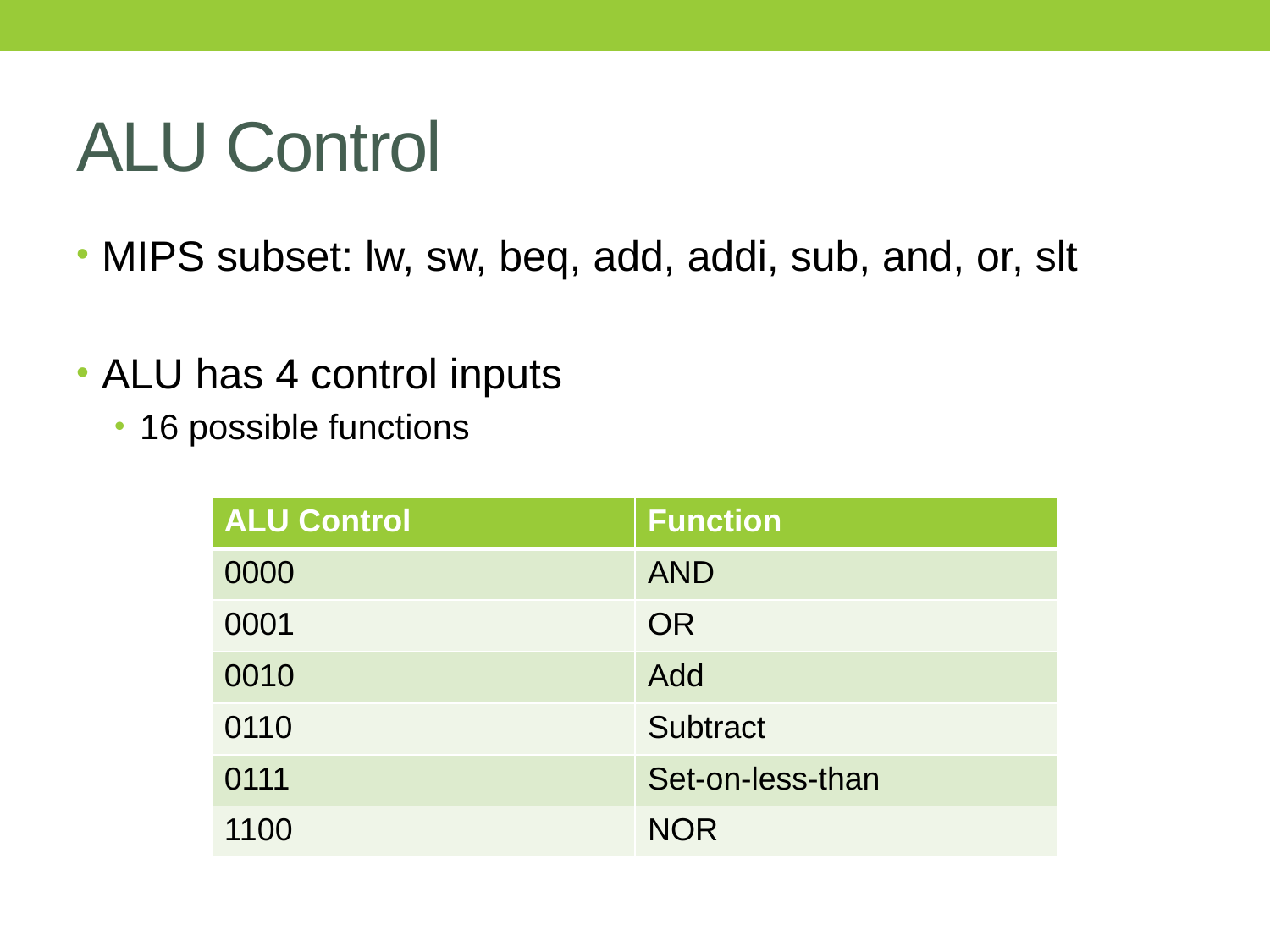

# ALU Control
MIPS subset: lw, sw, beq, add, addi, sub, and, or, slt

ALU has 4 control inputs
16 possible functions

| ALU Control | Function |
| --- | --- |
| 0000 | AND |
| 0001 | OR |
| 0010 | Add |
| 0110 | Subtract |
| 0111 | Set-on-less-than |
| 1100 | NOR |